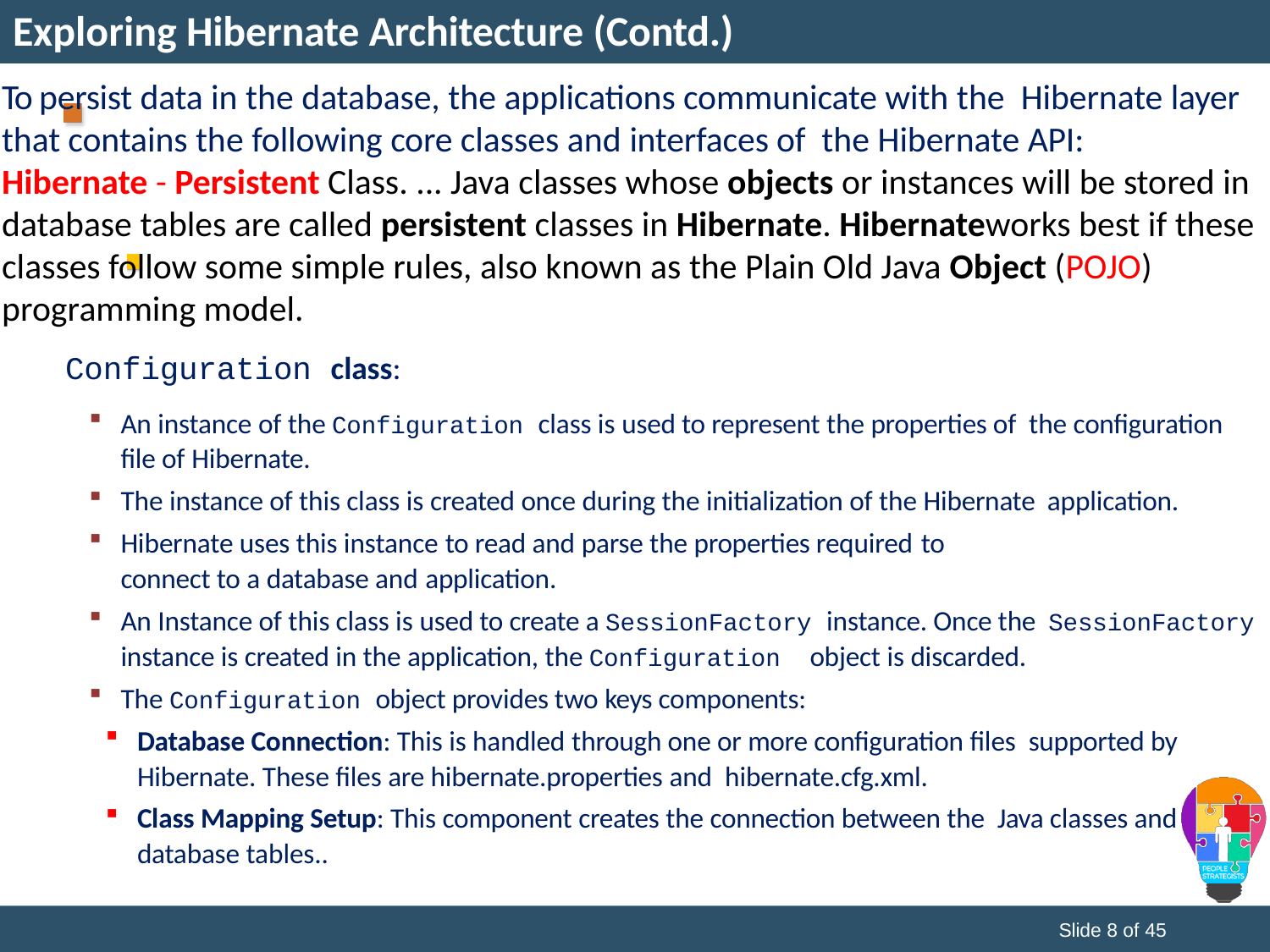

# Exploring Hibernate Architecture (Contd.)
To persist data in the database, the applications communicate with the  Hibernate layer that contains the following core classes and interfaces of  the Hibernate API:
Hibernate - Persistent Class. ... Java classes whose objects or instances will be stored in database tables are called persistent classes in Hibernate. Hibernateworks best if these classes follow some simple rules, also known as the Plain Old Java Object (POJO) programming model.
Configuration class:
An instance of the Configuration class is used to represent the properties of  the configuration file of Hibernate.
The instance of this class is created once during the initialization of the Hibernate  application.
Hibernate uses this instance to read and parse the properties required to
connect to a database and application.
An Instance of this class is used to create a SessionFactory instance. Once the  SessionFactory instance is created in the application, the Configuration  object is discarded.
The Configuration object provides two keys components:
Database Connection: This is handled through one or more configuration files  supported by Hibernate. These files are hibernate.properties and  hibernate.cfg.xml.
Class Mapping Setup: This component creates the connection between the  Java classes and database tables..

Slide 8 of 45